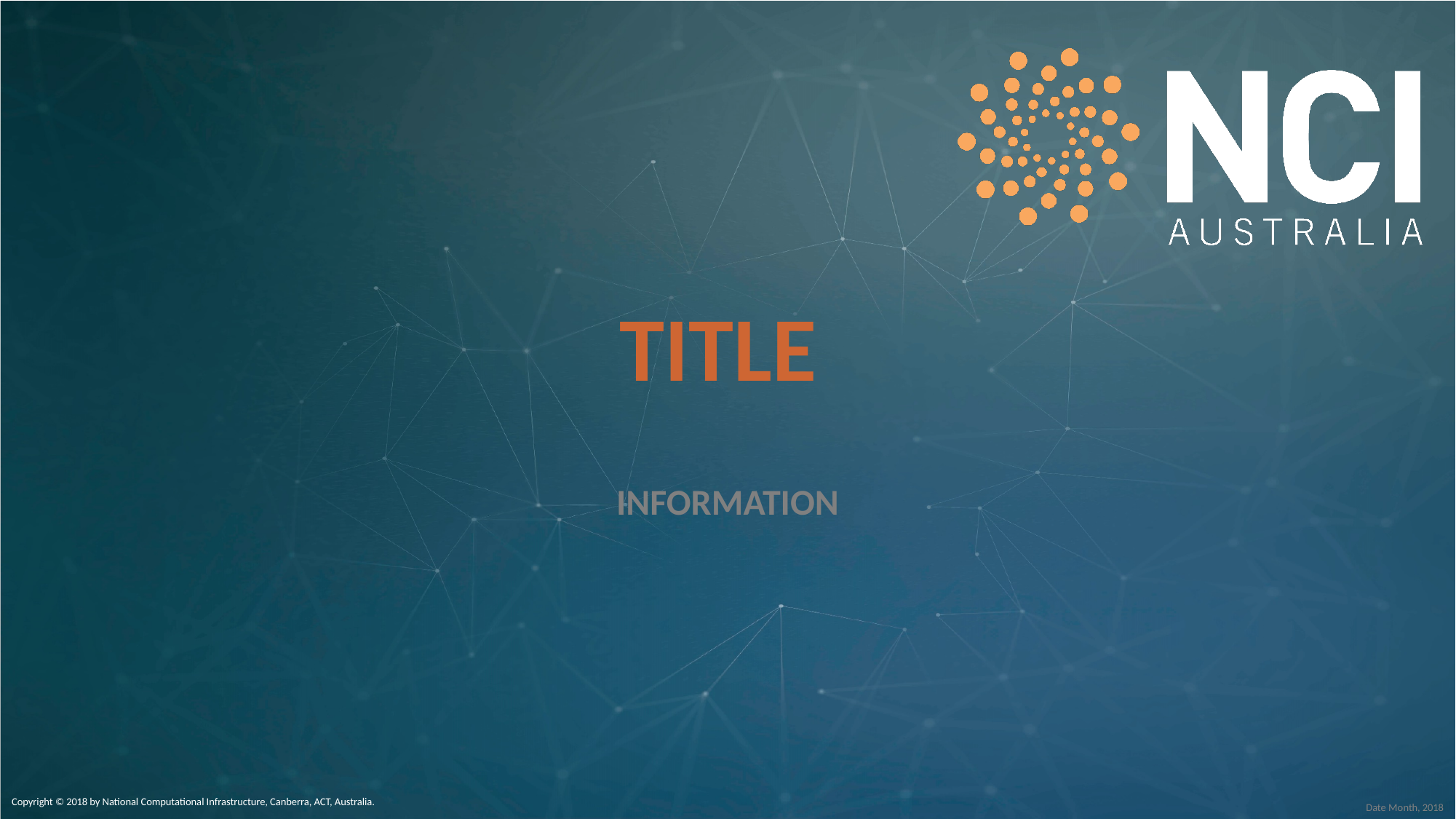

# TITLE
INFORMATION
Copyright © 2018 by National Computational Infrastructure, Canberra, ACT, Australia.
Date Month, 2018